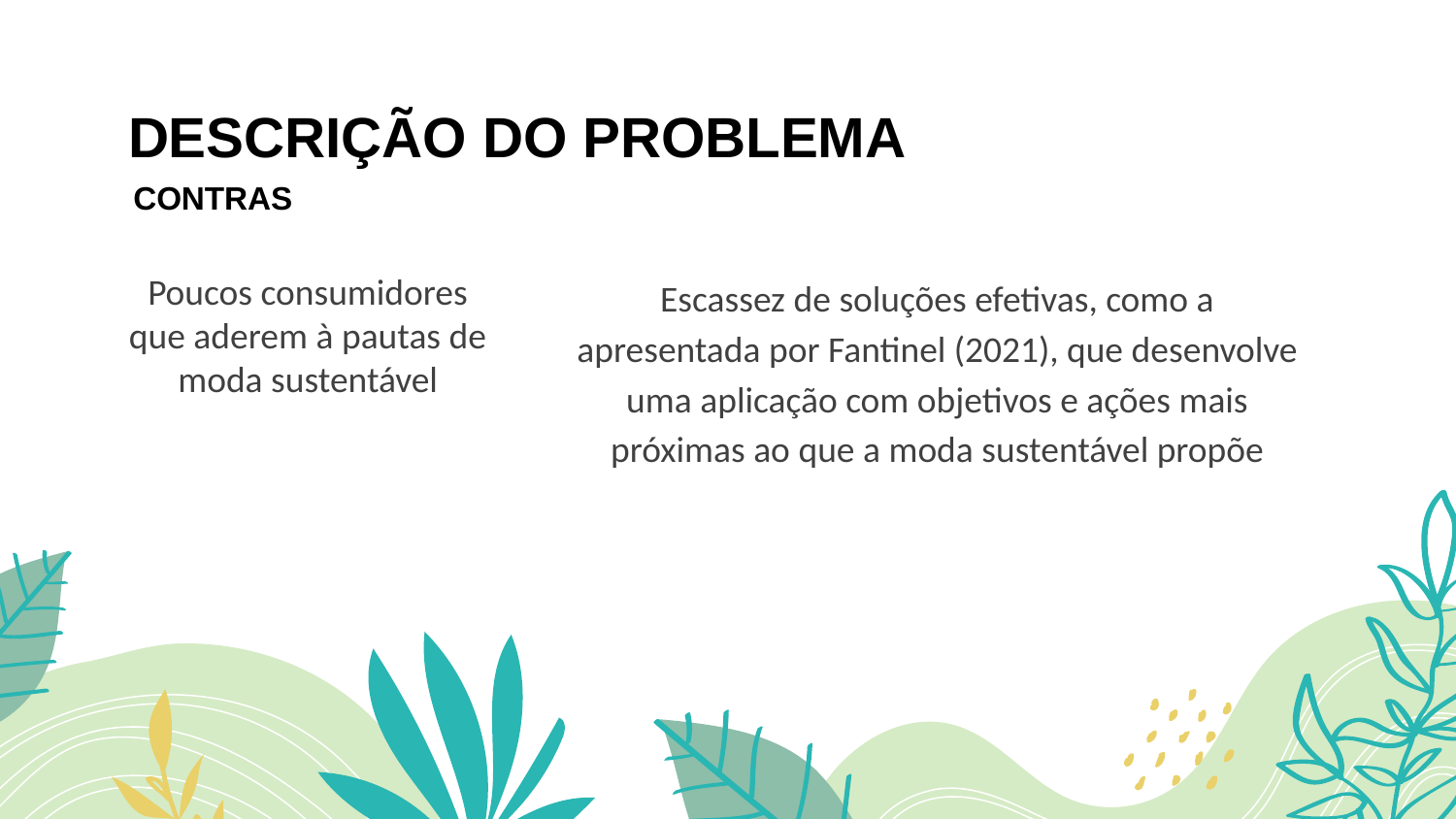

# DESCRIÇÃO DO PROBLEMA
CONTRAS
Poucos consumidores que aderem à pautas de moda sustentável
Escassez de soluções efetivas, como a apresentada por Fantinel (2021), que desenvolve uma aplicação com objetivos e ações mais próximas ao que a moda sustentável propõe